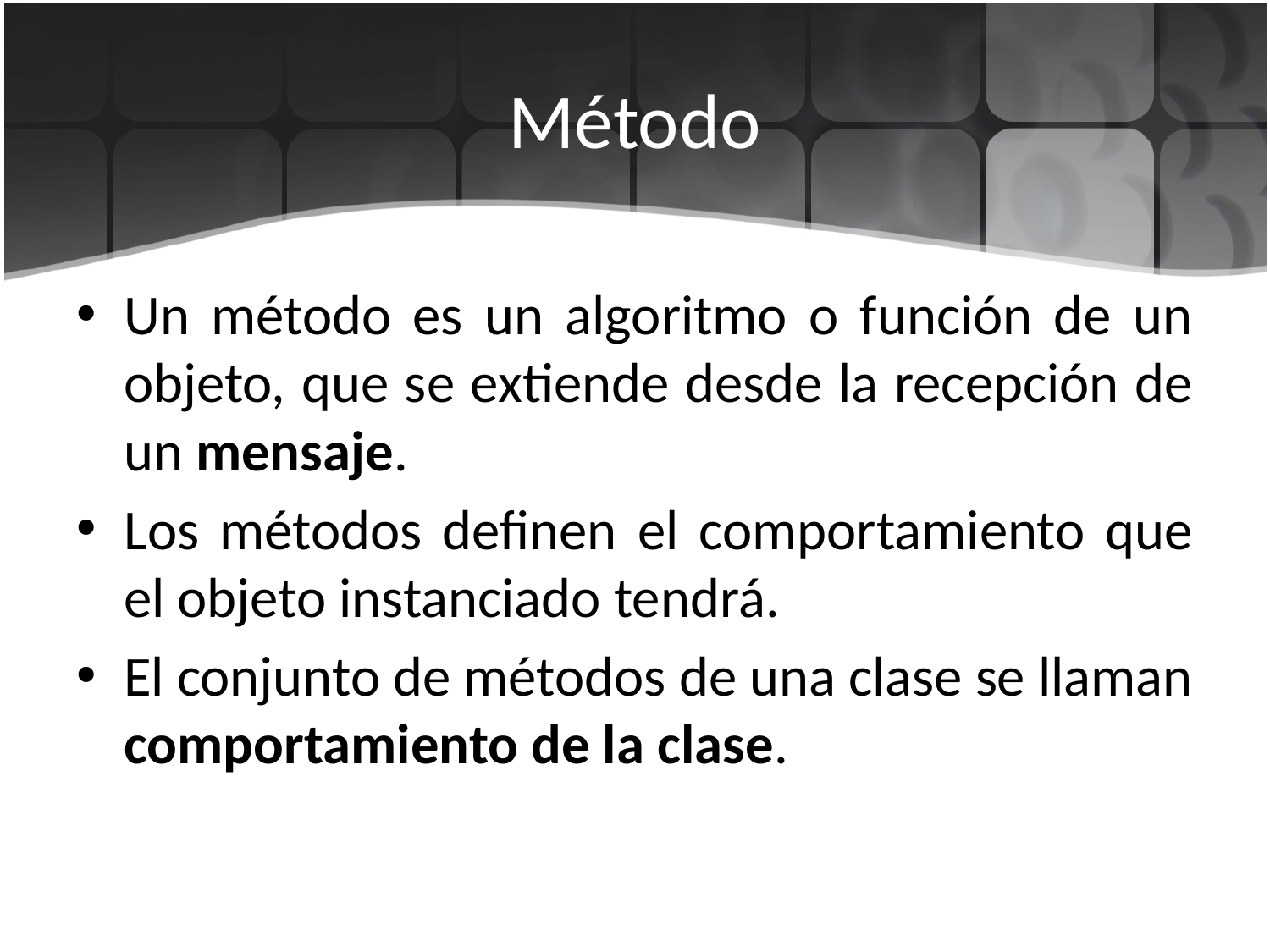

# Método
Un método es un algoritmo o función de un objeto, que se extiende desde la recepción de un mensaje.
Los métodos definen el comportamiento que el objeto instanciado tendrá.
El conjunto de métodos de una clase se llaman comportamiento de la clase.